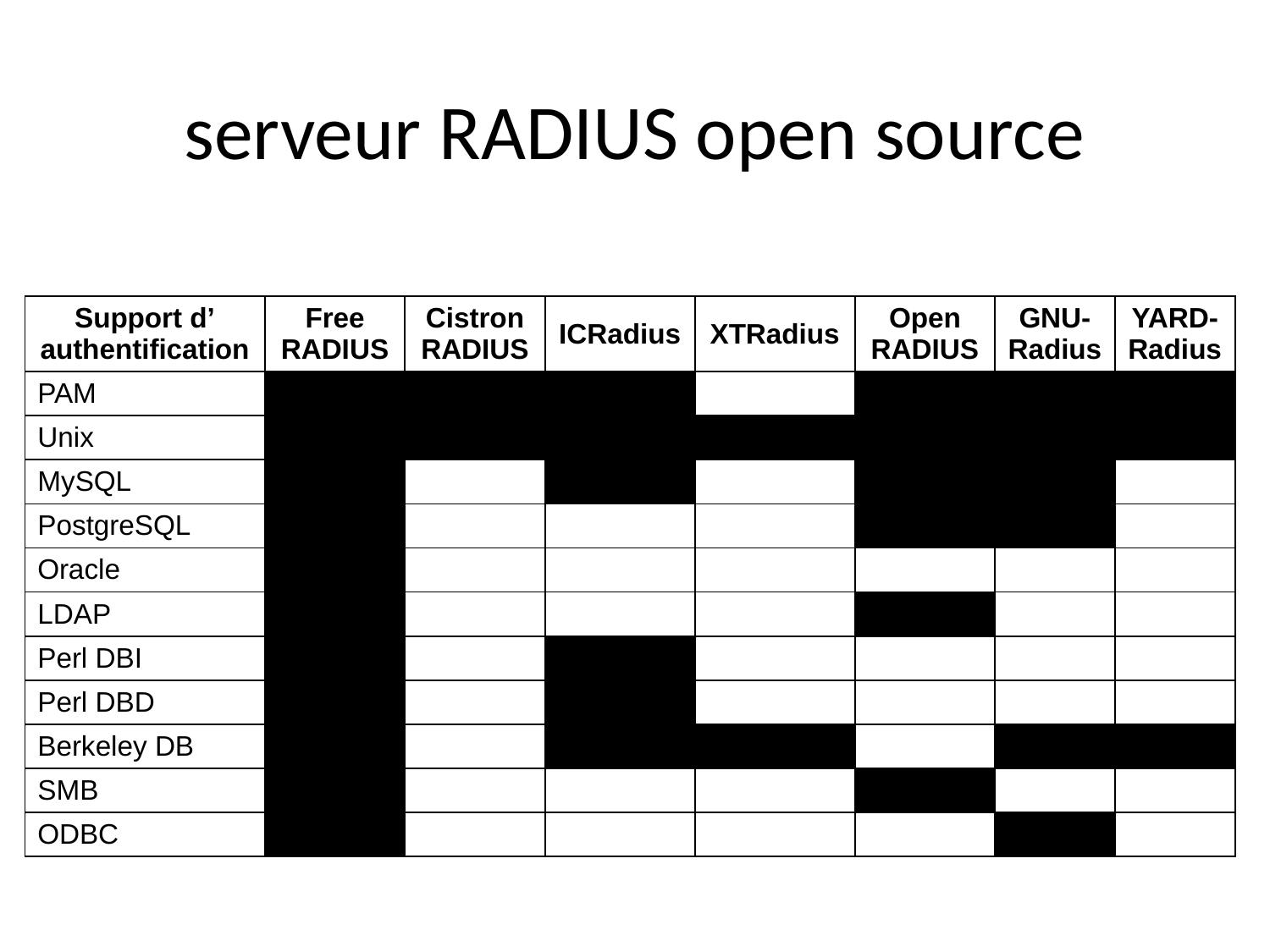

# serveur RADIUS open source
| Support d’ authentification | Free RADIUS | Cistron RADIUS | ICRadius | XTRadius | Open RADIUS | GNU-Radius | YARD-Radius |
| --- | --- | --- | --- | --- | --- | --- | --- |
| PAM |  |  |  |  |  |  |  |
| Unix |  |  |  |  |  |  |  |
| MySQL |  |  |  |  |  |  |  |
| PostgreSQL |  |  |  |  |  |  |  |
| Oracle |  |  |  |  |  |  |  |
| LDAP |  |  |  |  |  |  |  |
| Perl DBI |  |  |  |  |  |  |  |
| Perl DBD |  |  |  |  |  |  |  |
| Berkeley DB |  |  |  |  |  |  |  |
| SMB |  |  |  |  |  |  |  |
| ODBC |  |  |  |  |  |  |  |